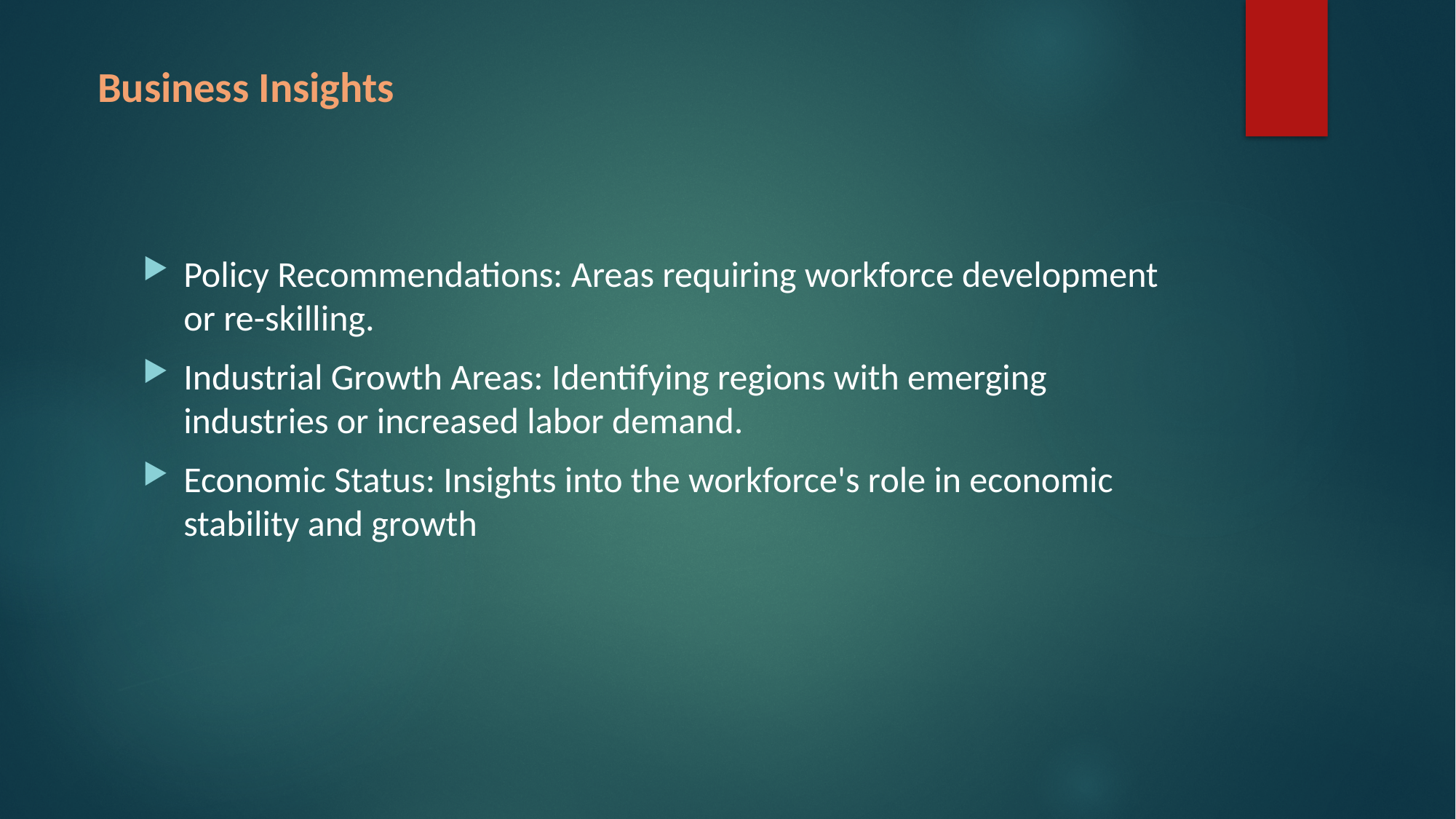

# Business Insights
Policy Recommendations: Areas requiring workforce development or re-skilling.
Industrial Growth Areas: Identifying regions with emerging industries or increased labor demand.
Economic Status: Insights into the workforce's role in economic stability and growth